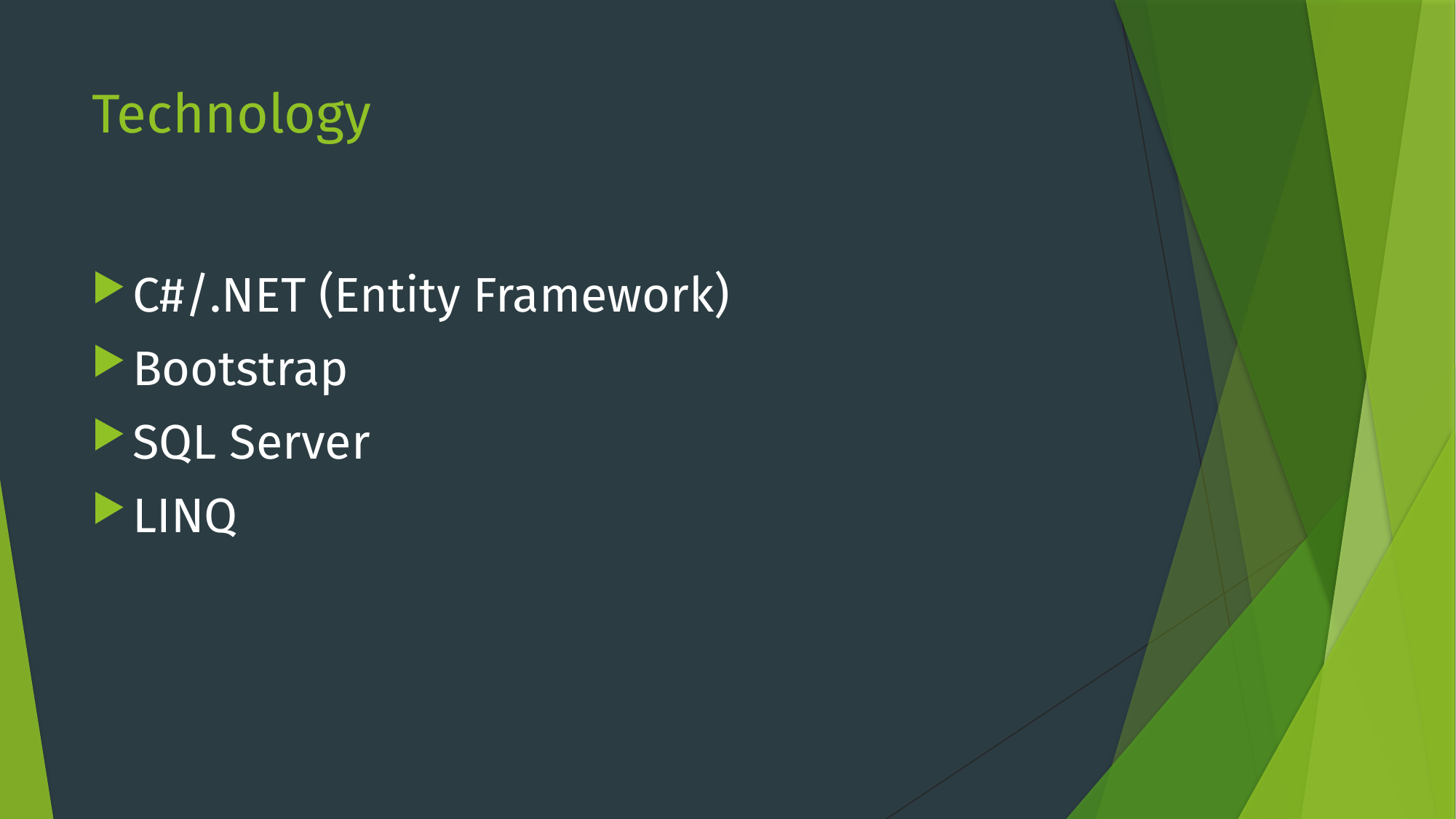

# Technology
C#/.NET (Entity Framework)
Bootstrap
SQL Server
LINQ